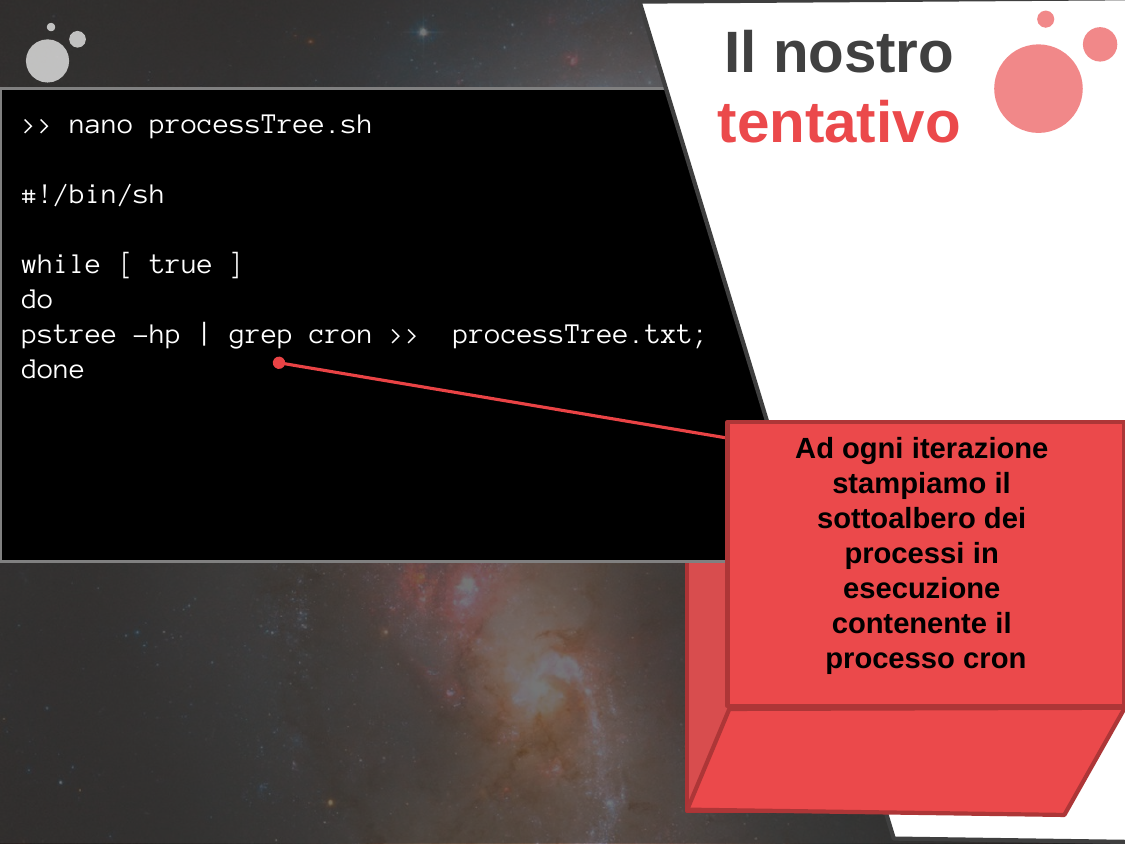

Il nostro
tentativo

>> nano processTree.sh

#!/bin/sh

while [ true ]
do
pstree -hp | grep cron >>  processTree.txt;
done

Ad ogni iterazione
stampiamo il
sottoalbero dei
processi in
esecuzione
contenente il
processo cron